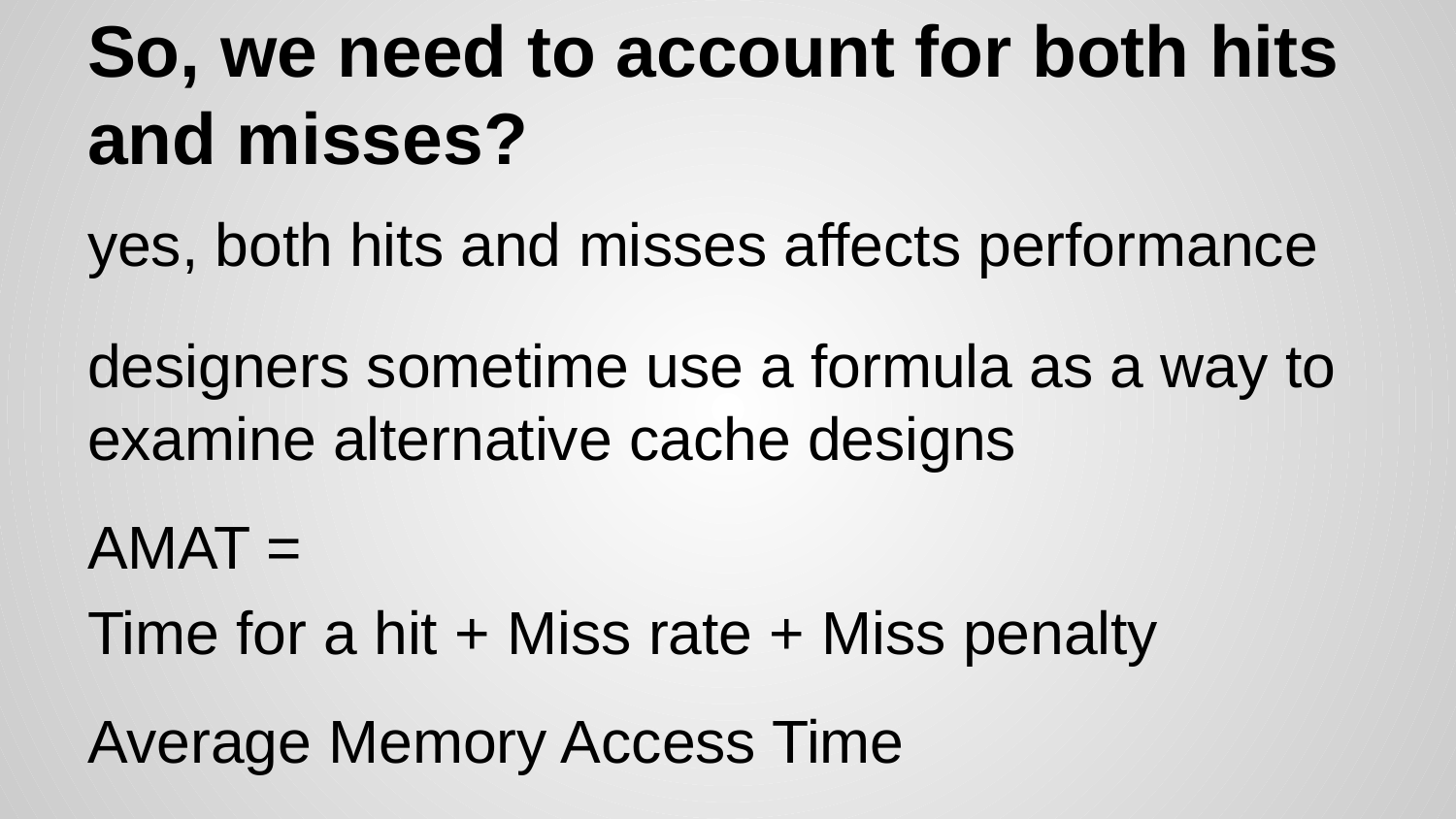

# So, we need to account for both hits and misses?
yes, both hits and misses affects performance
designers sometime use a formula as a way to examine alternative cache designs
AMAT =
Time for a hit + Miss rate + Miss penalty
Average Memory Access Time